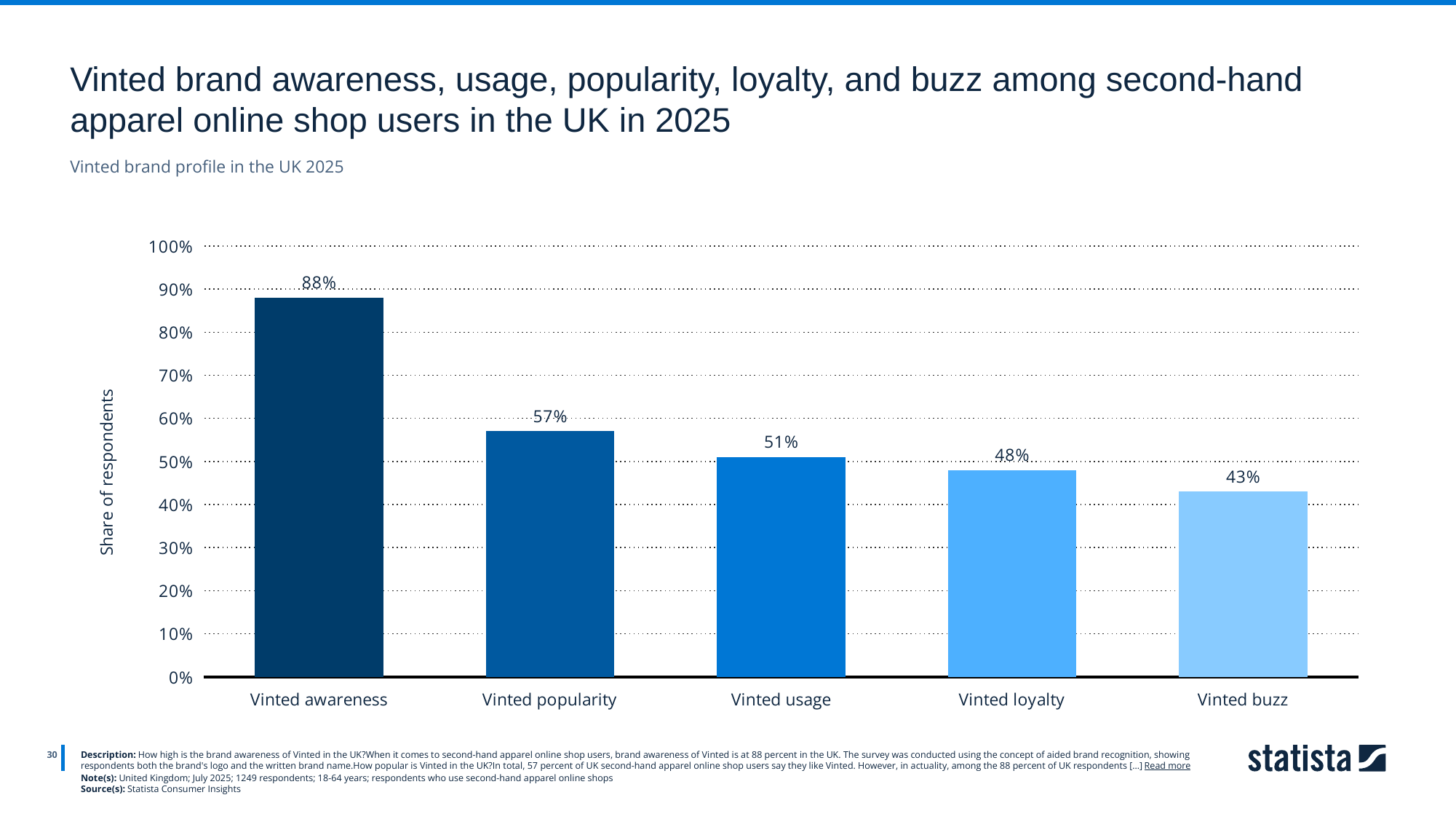

Vinted brand awareness, usage, popularity, loyalty, and buzz among second-hand apparel online shop users in the UK in 2025
Vinted brand profile in the UK 2025

### Chart

| Category | Spalte1 |
|---|---|
| Vinted awareness | 0.88 |
| Vinted popularity | 0.57 |
| Vinted usage | 0.51 |
| Vinted loyalty | 0.48 |
| Vinted buzz | 0.43 |
30
Description: How high is the brand awareness of Vinted in the UK?When it comes to second-hand apparel online shop users, brand awareness of Vinted is at 88 percent in the UK. The survey was conducted using the concept of aided brand recognition, showing respondents both the brand's logo and the written brand name.How popular is Vinted in the UK?In total, 57 percent of UK second-hand apparel online shop users say they like Vinted. However, in actuality, among the 88 percent of UK respondents [...] Read more
Note(s): United Kingdom; July 2025; 1249 respondents; 18-64 years; respondents who use second-hand apparel online shops
Source(s): Statista Consumer Insights